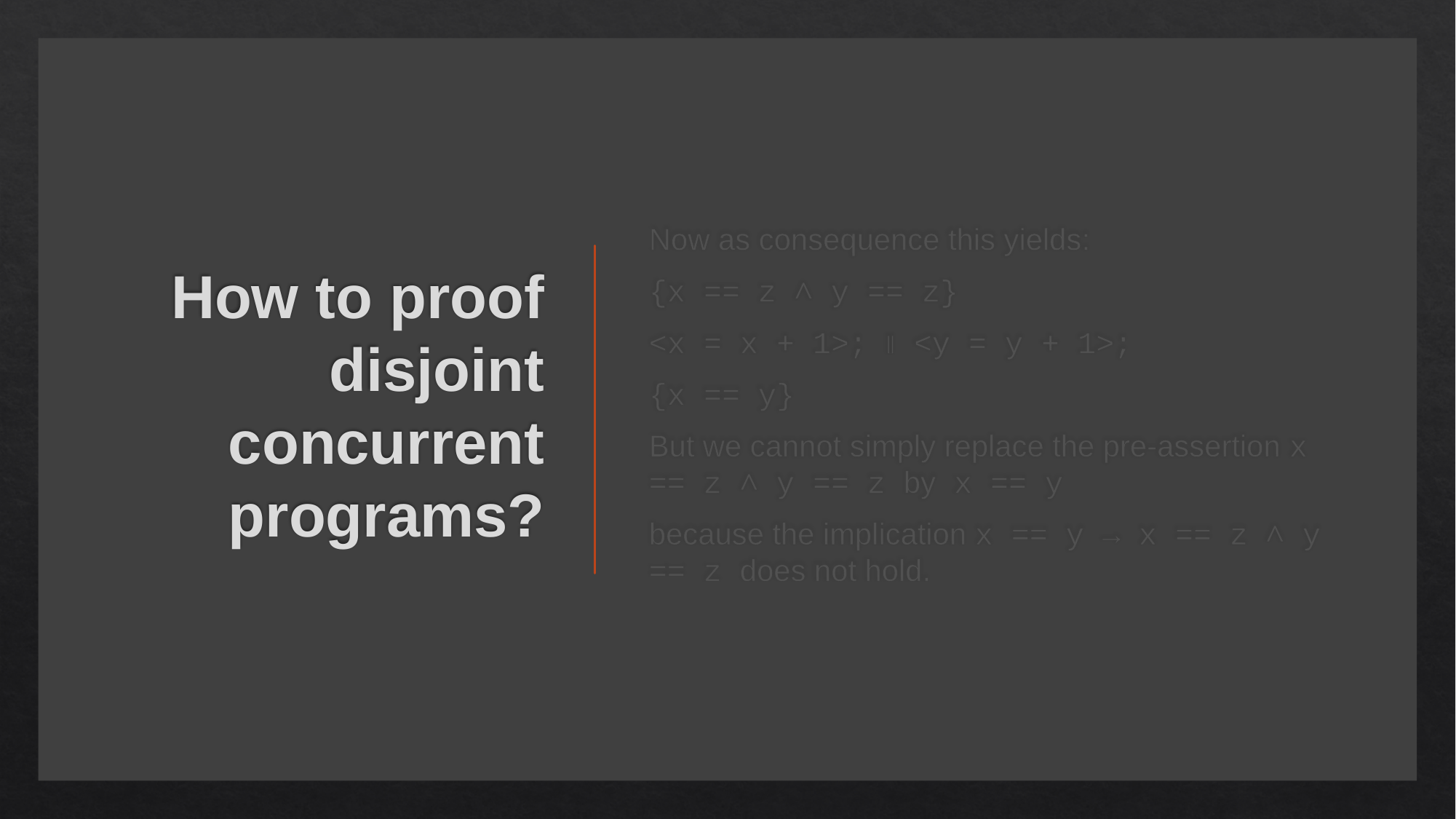

# How to proof disjoint concurrent programs?
Now as consequence this yields:
{x == z ∧ y == z}
<x = x + 1>; ∥ <y = y + 1>;
{x == y}
But we cannot simply replace the pre-assertion x == z ∧ y == z by x == y
because the implication x == y → x == z ∧ y == z does not hold.